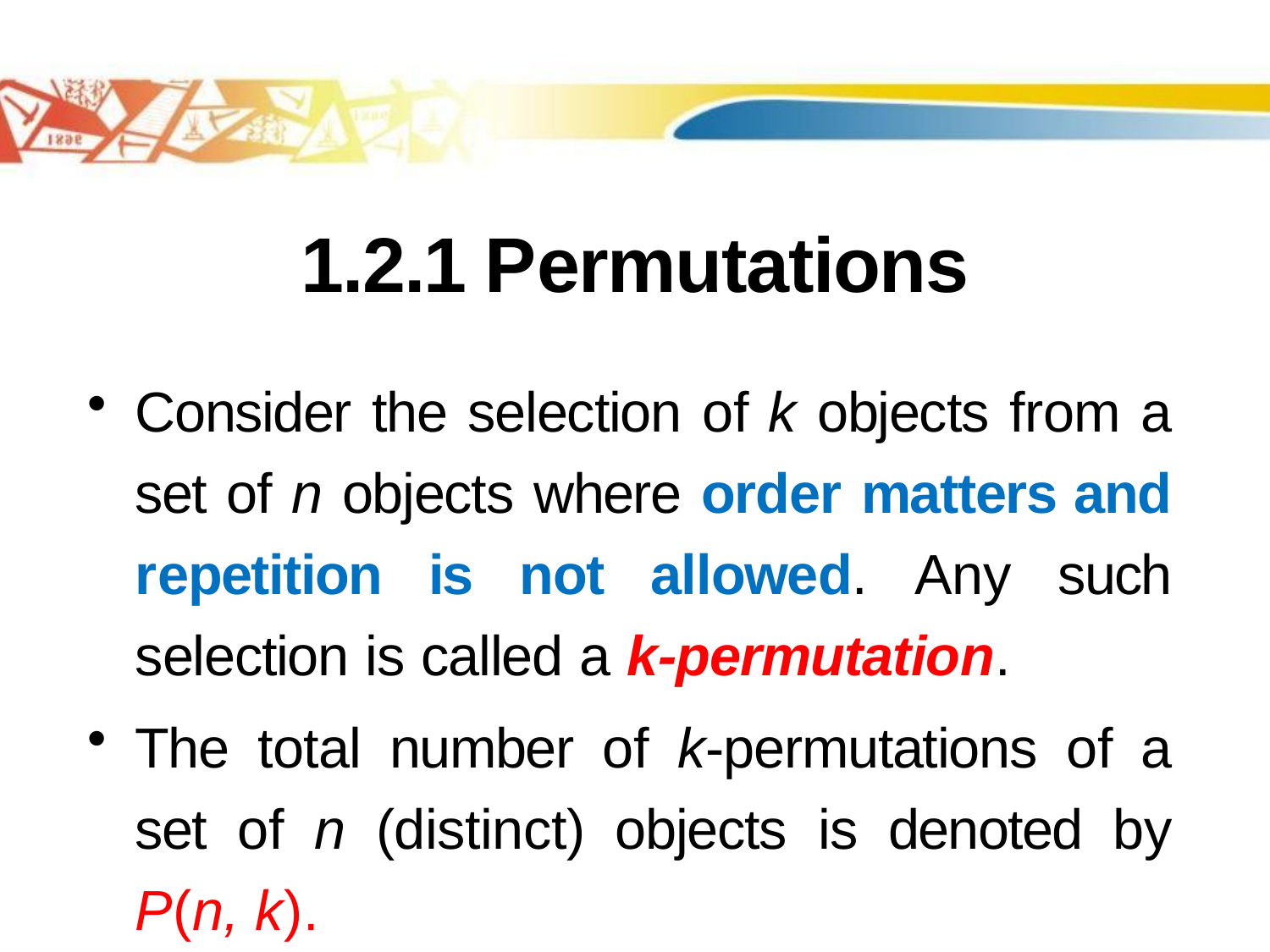

# 1.2.1 Permutations
Consider the selection of k objects from a set of n objects where order matters and repetition is not allowed. Any such selection is called a k-permutation.
The total number of k-permutations of a set of n (distinct) objects is denoted by P(n, k).